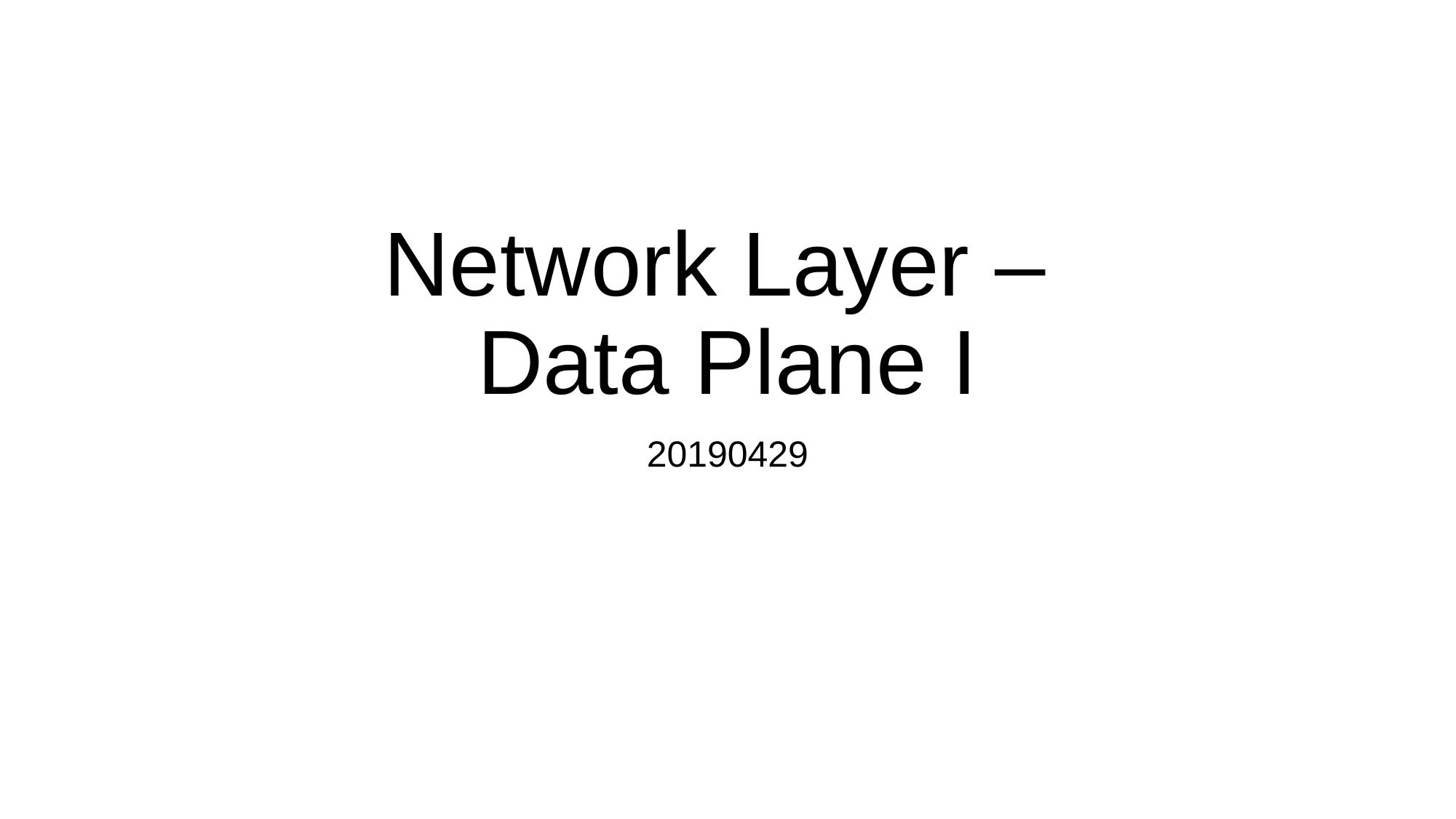

# Network Layer – Data Plane I
20190429